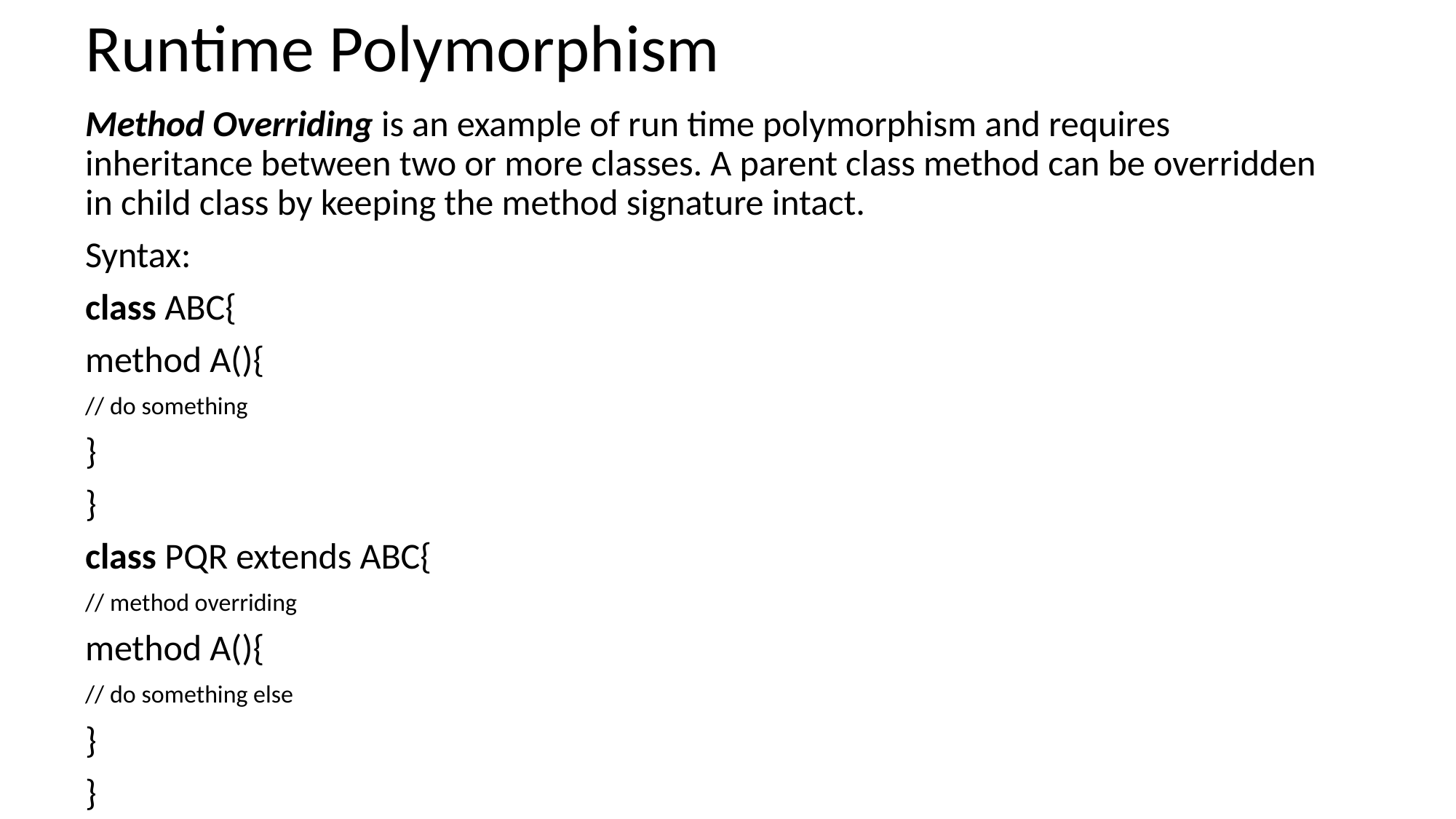

# Runtime Polymorphism
Method Overriding is an example of run time polymorphism and requires inheritance between two or more classes. A parent class method can be overridden in child class by keeping the method signature intact.
Syntax:
class ABC{
method A(){
// do something
}
}
class PQR extends ABC{
// method overriding
method A(){
// do something else
}
}